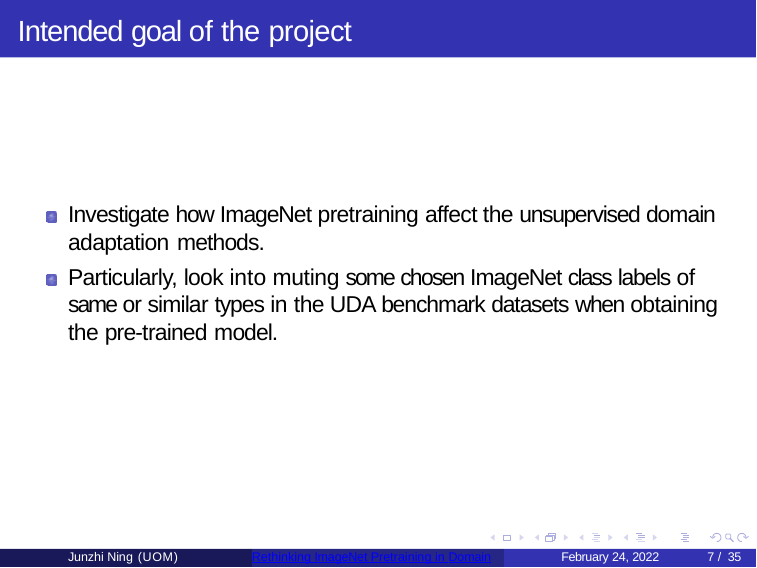

# Intended goal of the project
Investigate how ImageNet pretraining affect the unsupervised domain  adaptation methods.
Particularly, look into muting some chosen ImageNet class labels of  same or similar types in the UDA benchmark datasets when obtaining  the pre-trained model.

Junzhi Ning (UOM)
Rethinking ImageNet Pretraining in Domain
February 24, 2022
7 / 35